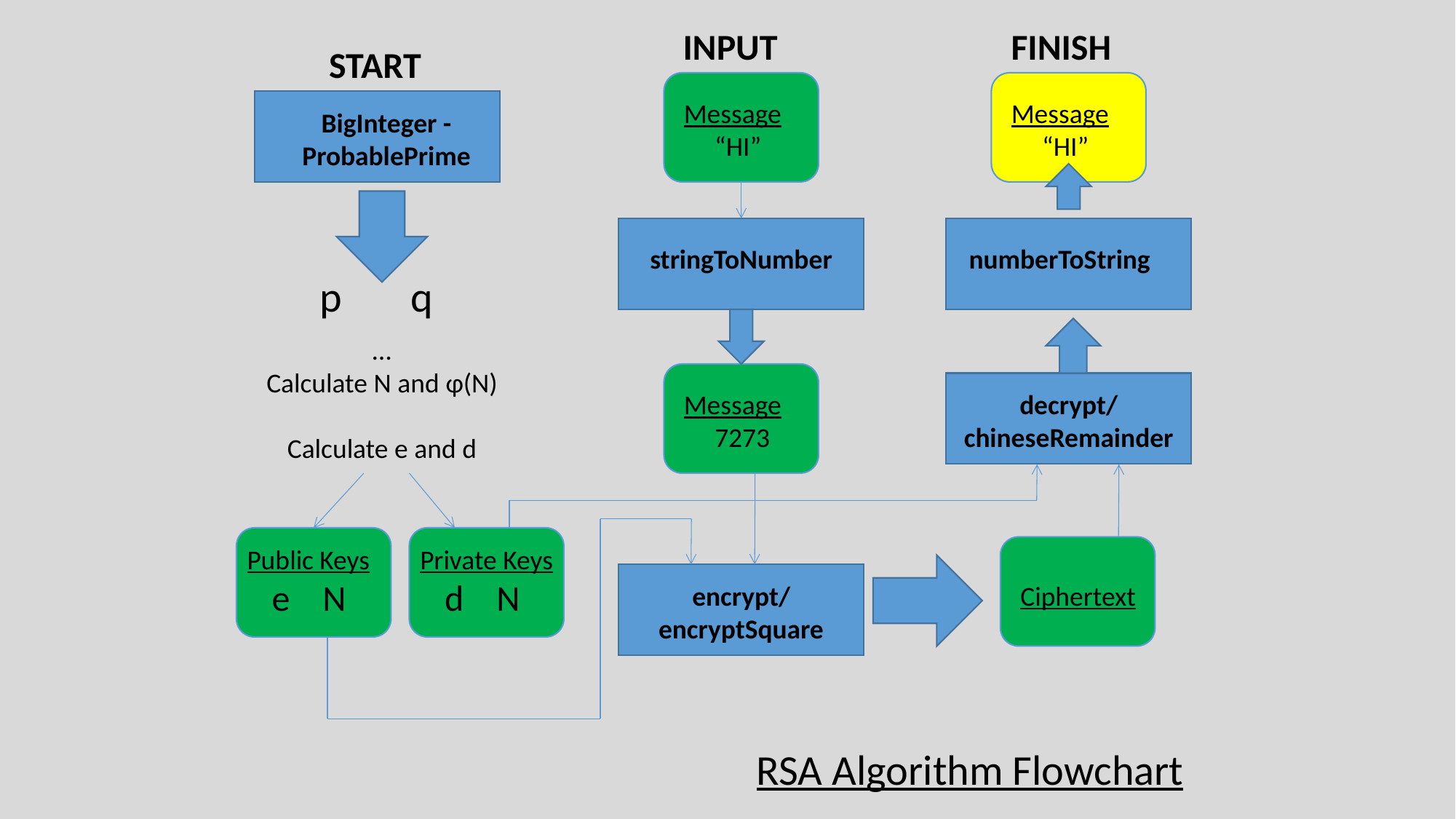

INPUT
FINISH
START

Message
     “HI”
Message
     “HI”
BigInteger -ProbablePrime

stringToNumber
numberToString
p
q

…
Calculate N and φ(N)

Calculate e and d

Message
     7273
decrypt/
chineseRemainder

Public Keys
   e    N
Private Keys
   d    N

encrypt/
encryptSquare
Ciphertext

RSA Algorithm Flowchart